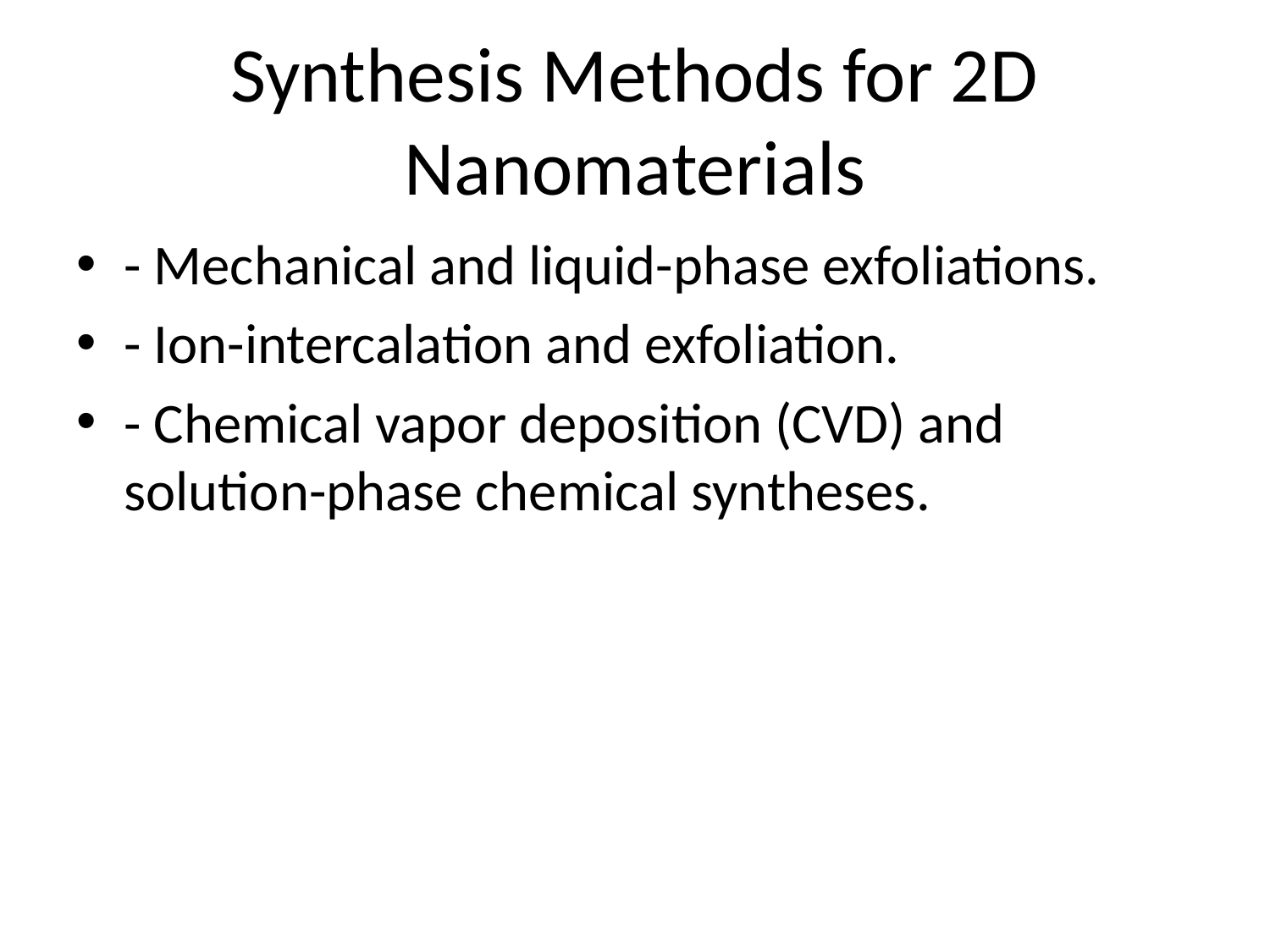

# Synthesis Methods for 2D Nanomaterials
- Mechanical and liquid-phase exfoliations.
- Ion-intercalation and exfoliation.
- Chemical vapor deposition (CVD) and solution-phase chemical syntheses.